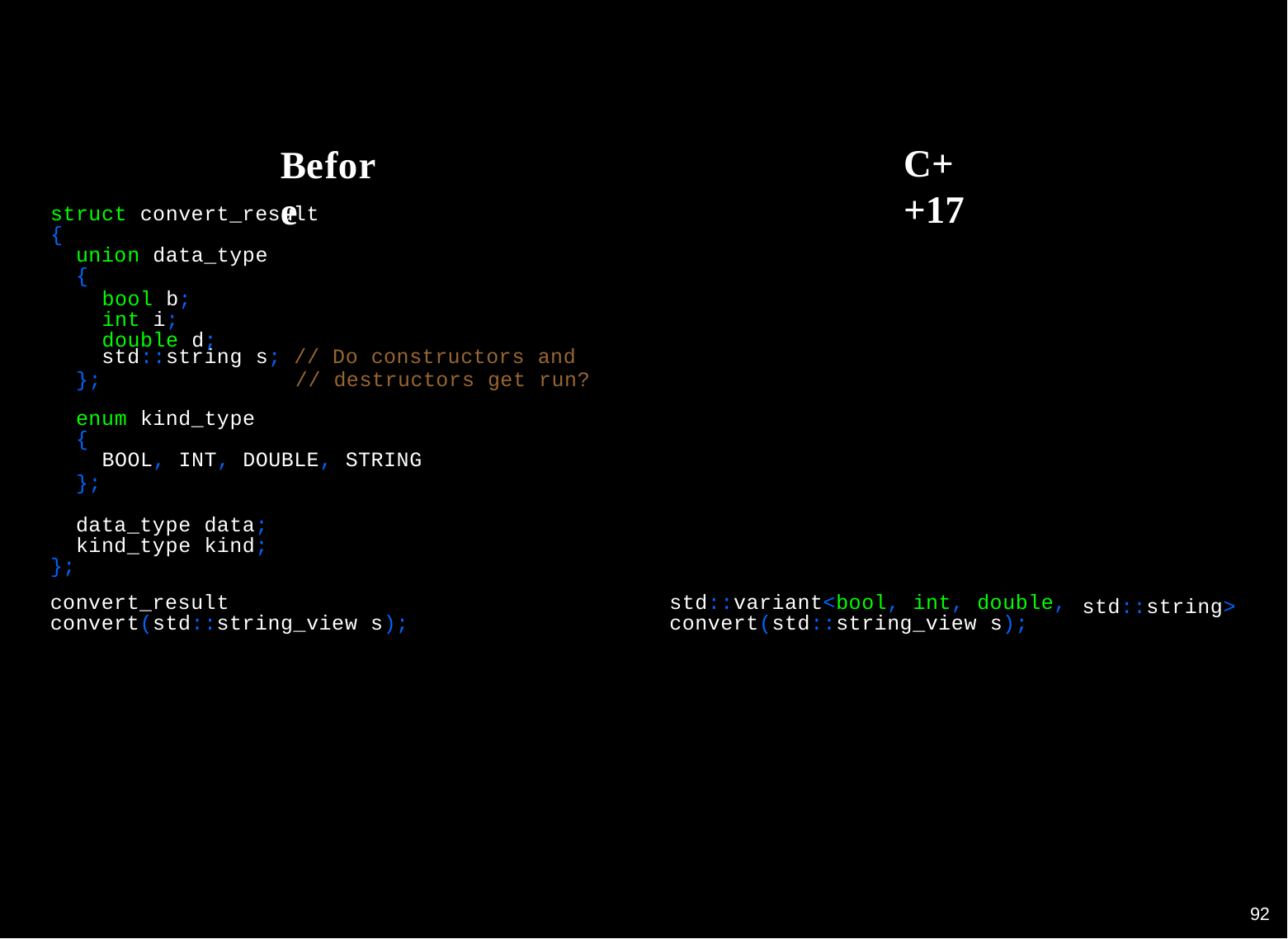

C++17
Before
struct convert_result
{
union data_type
{
bool b; int i; double d;
std::string s; // Do constructors and
// destructors get run?
};
enum kind_type
{
BOOL, INT, DOUBLE, STRING
};

data_type data; kind_type kind;
};
convert_result convert(std::string_view s);
std::variant<bool, int, double, convert(std::string_view s);
std::string>

92